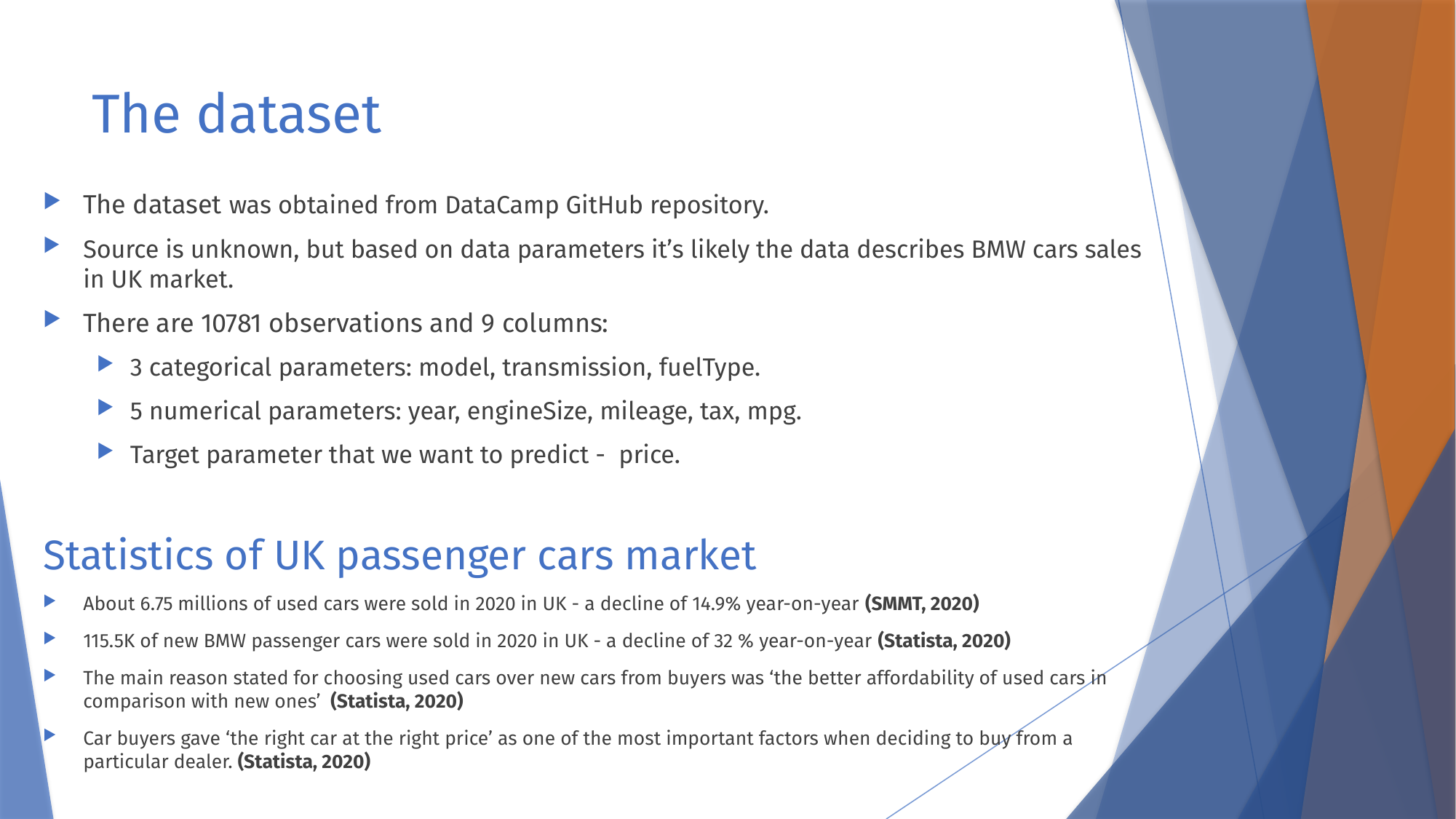

# The dataset
The dataset was obtained from DataCamp GitHub repository.
Source is unknown, but based on data parameters it’s likely the data describes BMW cars sales in UK market.
There are 10781 observations and 9 columns:
3 categorical parameters: model, transmission, fuelType.
5 numerical parameters: year, engineSize, mileage, tax, mpg.
Target parameter that we want to predict -  price.

Statistics of UK passenger cars market
About 6.75 millions of used cars were sold in 2020 in UK - a decline of 14.9% year-on-year (SMMT, 2020)
115.5K of new BMW passenger cars were sold in 2020 in UK - a decline of 32 % year-on-year (Statista, 2020)
The main reason stated for choosing used cars over new cars from buyers was ‘the better affordability of used cars in comparison with new ones’  (Statista, 2020)
Car buyers gave ‘the right car at the right price’ as one of the most important factors when deciding to buy from a particular dealer. (Statista, 2020)